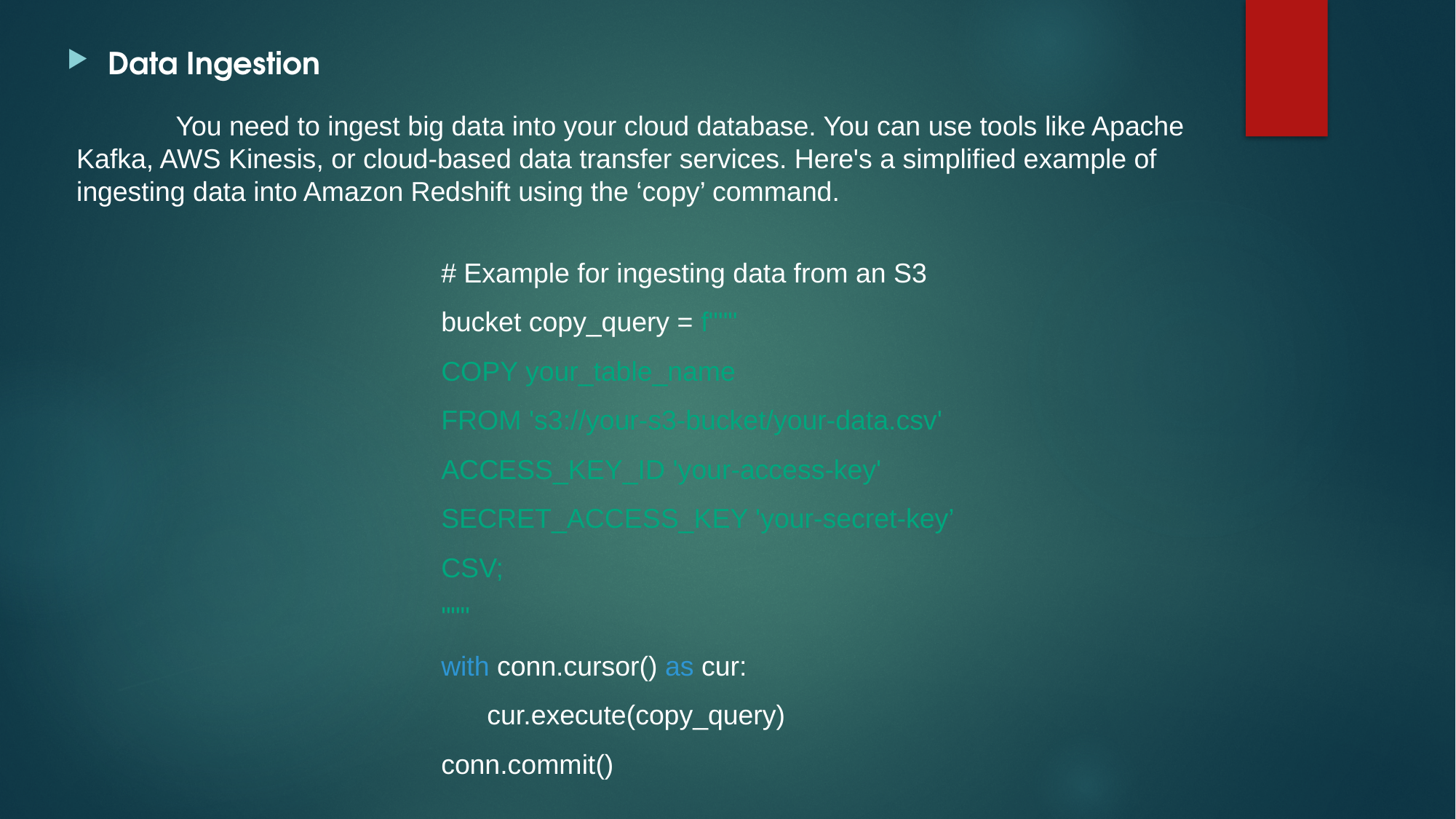

Data Ingestion
             You need to ingest big data into your cloud database. You can use tools like Apache Kafka, AWS Kinesis, or cloud-based data transfer services. Here's a simplified example of ingesting data into Amazon Redshift using the ‘copy’ command.
# Example for ingesting data from an S3 bucket copy_query = f"""
COPY your_table_name
FROM 's3://your-s3-bucket/your-data.csv' ACCESS_KEY_ID 'your-access-key' SECRET_ACCESS_KEY 'your-secret-key’
CSV;
"""
with conn.cursor() as cur:
      cur.execute(copy_query)
conn.commit()